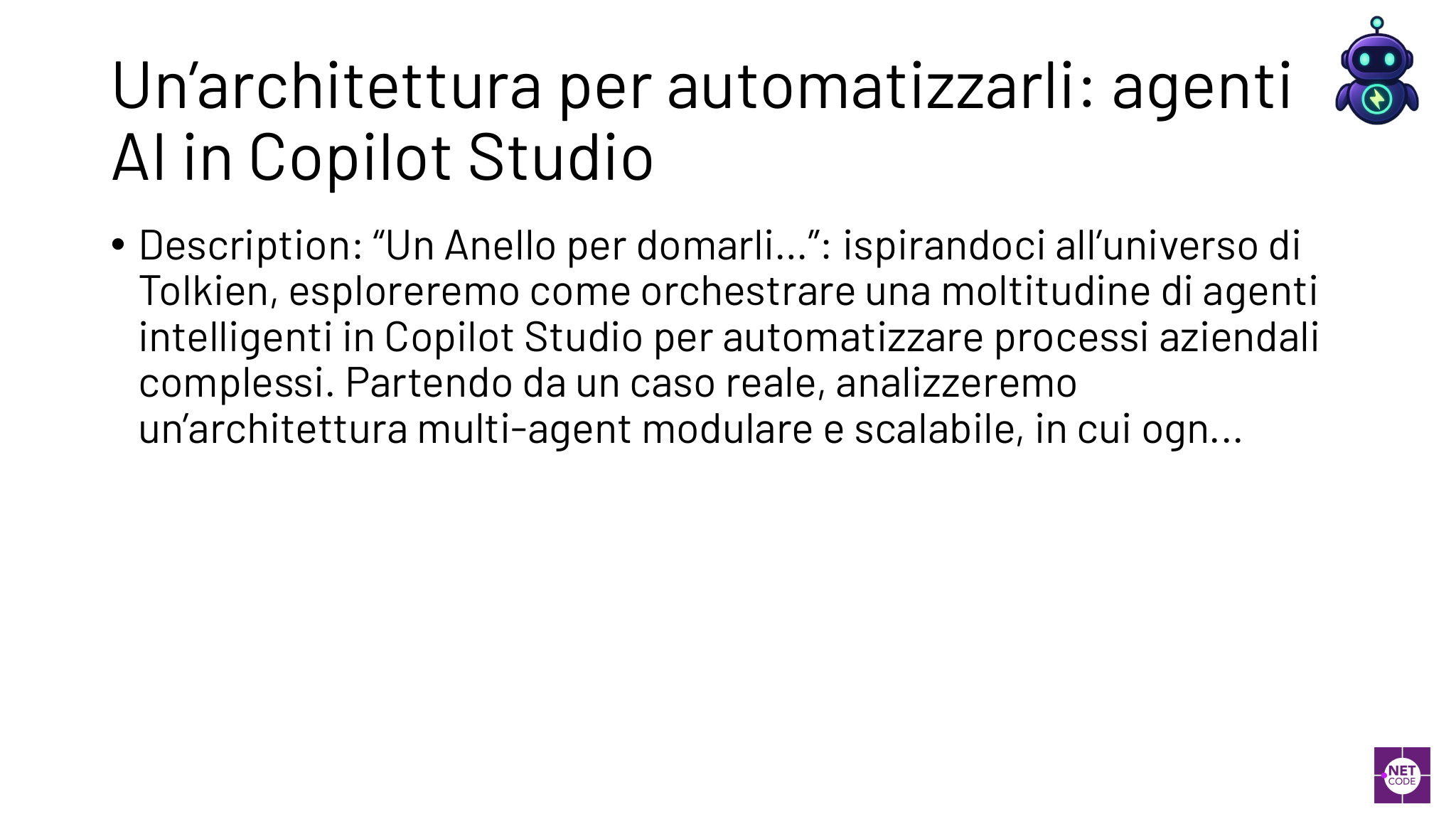

# Un’architettura per automatizzarli: agenti AI in Copilot Studio
Description: “Un Anello per domarli…”: ispirandoci all’universo di Tolkien, esploreremo come orchestrare una moltitudine di agenti intelligenti in Copilot Studio per automatizzare processi aziendali complessi. Partendo da un caso reale, analizzeremo un’architettura multi-agent modulare e scalabile, in cui ogn...